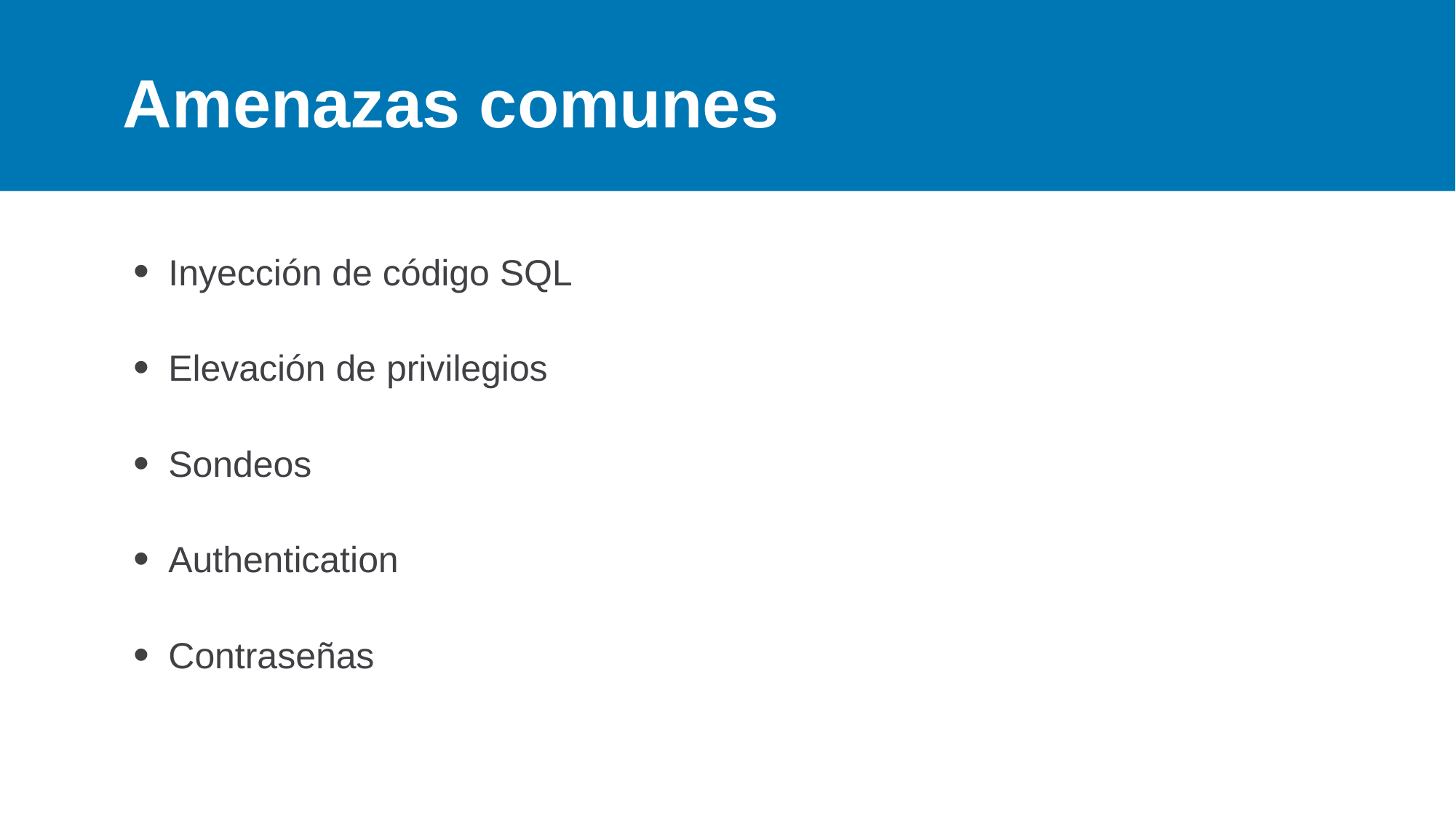

# Amenazas comunes
Inyección de código SQL
Elevación de privilegios
Sondeos
Authentication
Contraseñas
Maximum 5 bullets. If you need more, create a new slide.